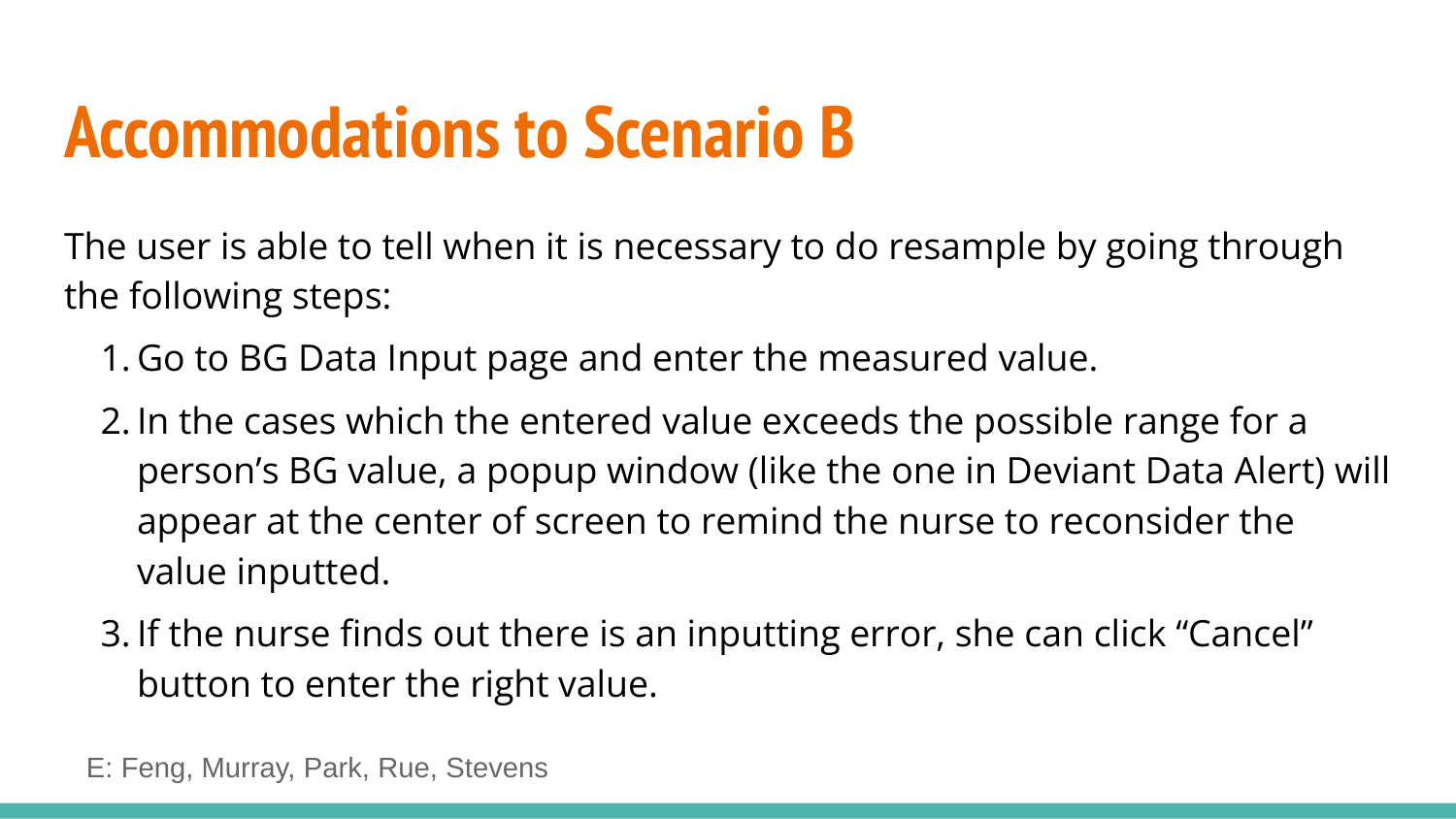

# Accommodations to Scenario B

The user is able to tell when it is necessary to do resample by going through the following steps:
Go to BG Data Input page and enter the measured value.
In the cases which the entered value exceeds the possible range for a person’s BG value, a popup window (like the one in Deviant Data Alert) will appear at the center of screen to remind the nurse to reconsider the value inputted.
If the nurse finds out there is an inputting error, she can click “Cancel” button to enter the right value.
E: Feng, Murray, Park, Rue, Stevens